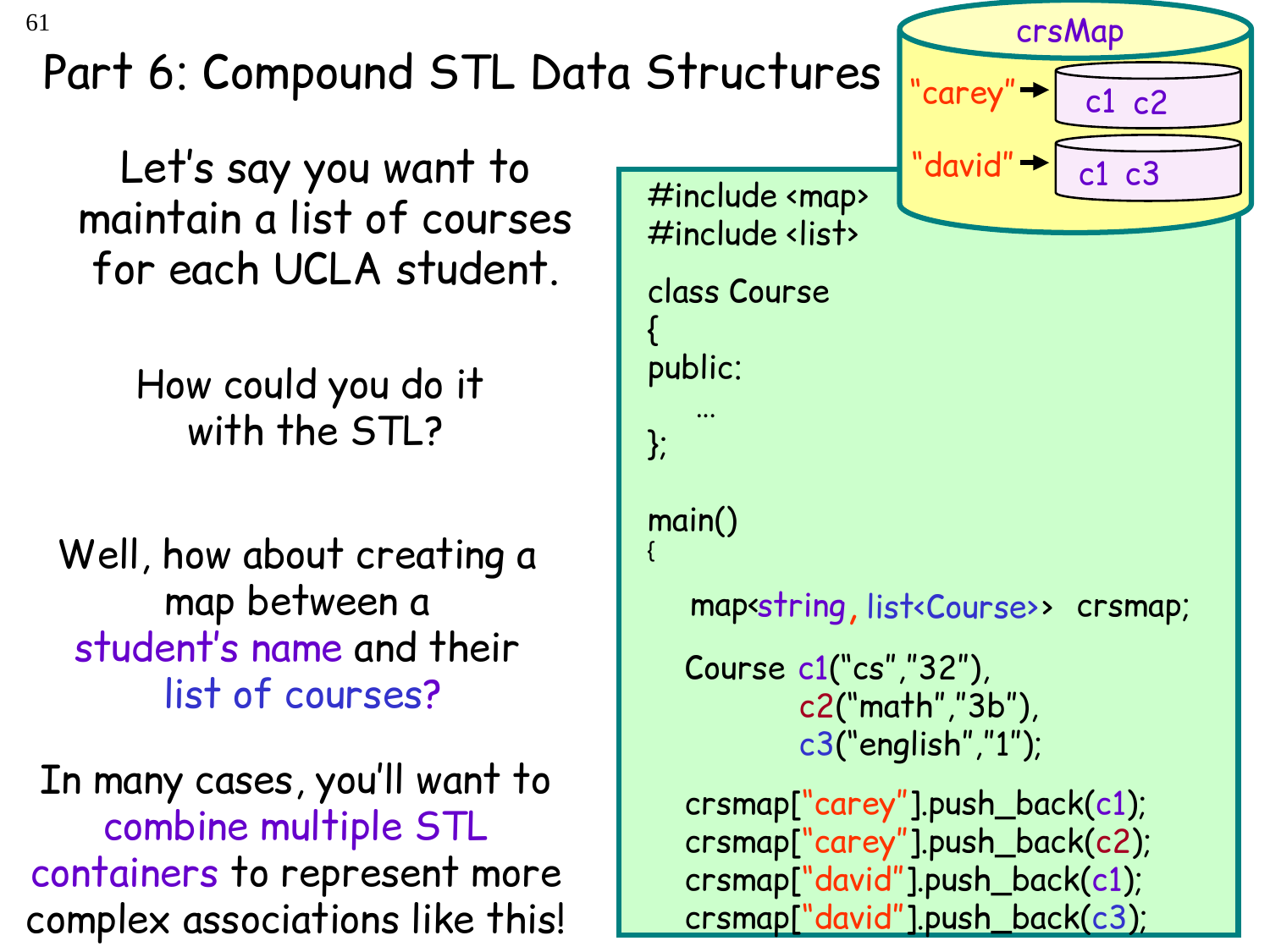

61

crsMap

“carey”

c1
c2

“david”

c1
c3
# Part 6: Compound STL Data Structures
Let’s say you want to maintain a list of courses for each UCLA student.

#include <map>
#include <list>
class Course
{
public:
     …
};
How could you do it
with the STL?
main()
{

Well, how about creating a  map between a
student’s name and their
list of courses?
,
map<
crsmap;
string
list<Course>
>
Course  c1(“cs”,”32”),
            c2(“math”,”3b”),
            c3(“english”,”1”);

crsmap[“carey”].push_back(c1);
crsmap[“carey”].push_back(c2);
crsmap[“david”].push_back(c1);
crsmap[“david”].push_back(c3);

In many cases, you’ll want to combine multiple STL containers to represent more complex associations like this!